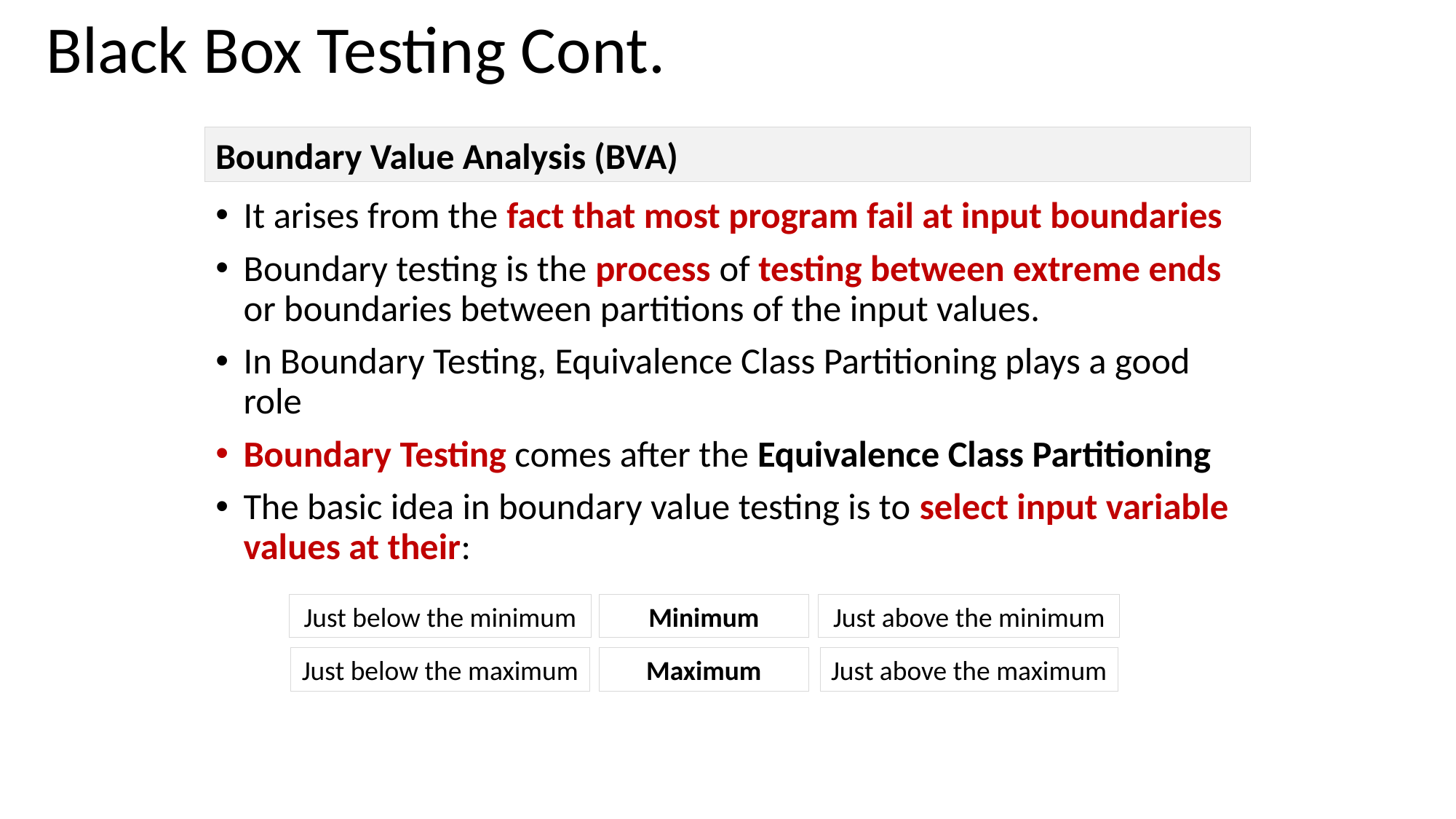

# Black Box Testing Cont.
Boundary Value Analysis (BVA)
It arises from the fact that most program fail at input boundaries
Boundary testing is the process of testing between extreme ends or boundaries between partitions of the input values.
In Boundary Testing, Equivalence Class Partitioning plays a good role
Boundary Testing comes after the Equivalence Class Partitioning
The basic idea in boundary value testing is to select input variable values at their:
Just below the minimum
Minimum
Just above the minimum
Just below the maximum
Maximum
Just above the maximum